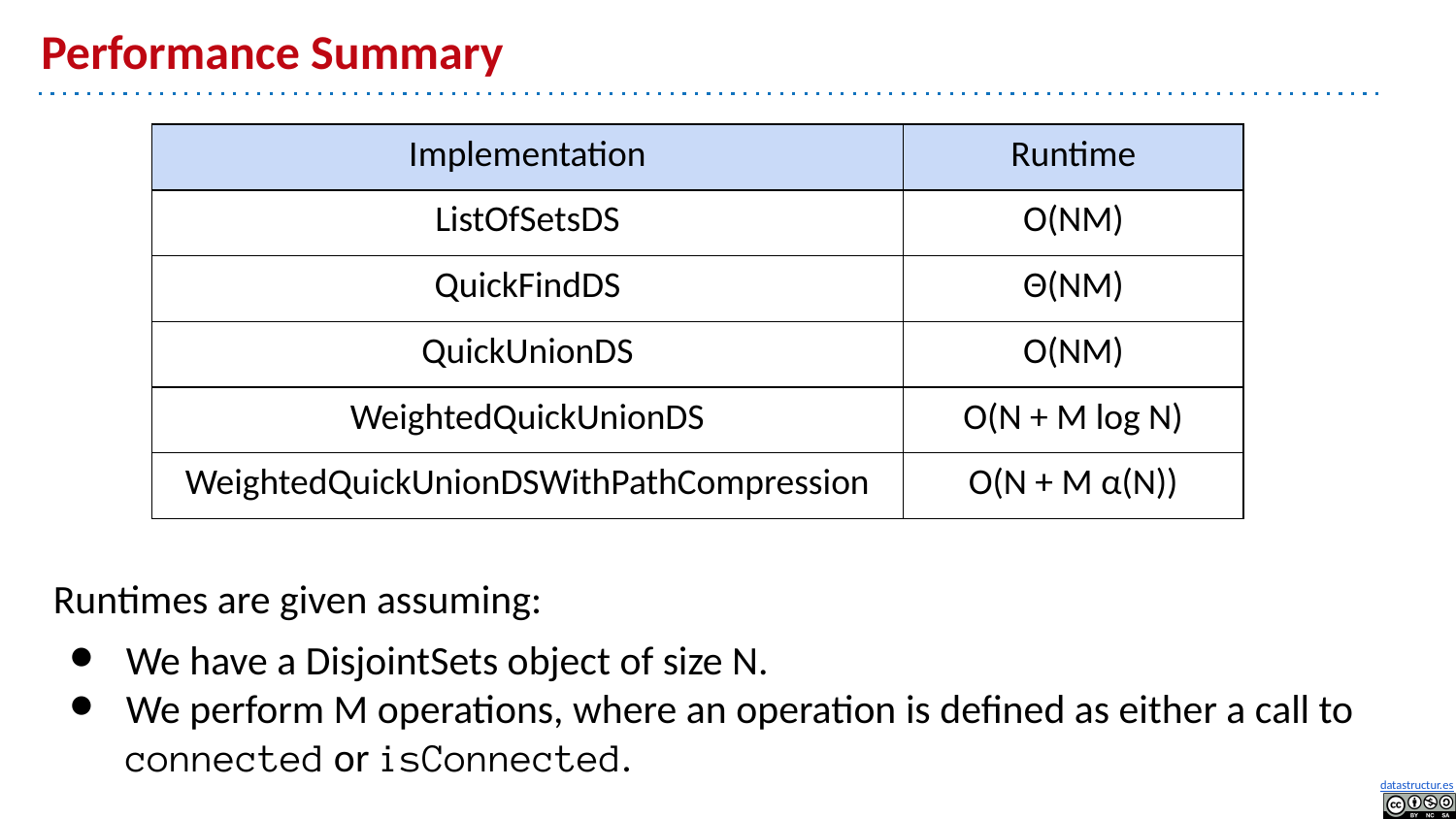

Performance Summary
| Implementation | Runtime |
| --- | --- |
| ListOfSetsDS | O(NM) |
| QuickFindDS | Θ(NM) |
| QuickUnionDS | O(NM) |
| WeightedQuickUnionDS | O(N + M log N) |
| WeightedQuickUnionDSWithPathCompression | O(N + M α(N)) |
Runtimes are given assuming:
We have a DisjointSets object of size N.
We perform M operations, where an operation is defined as either a call to connected or isConnected.